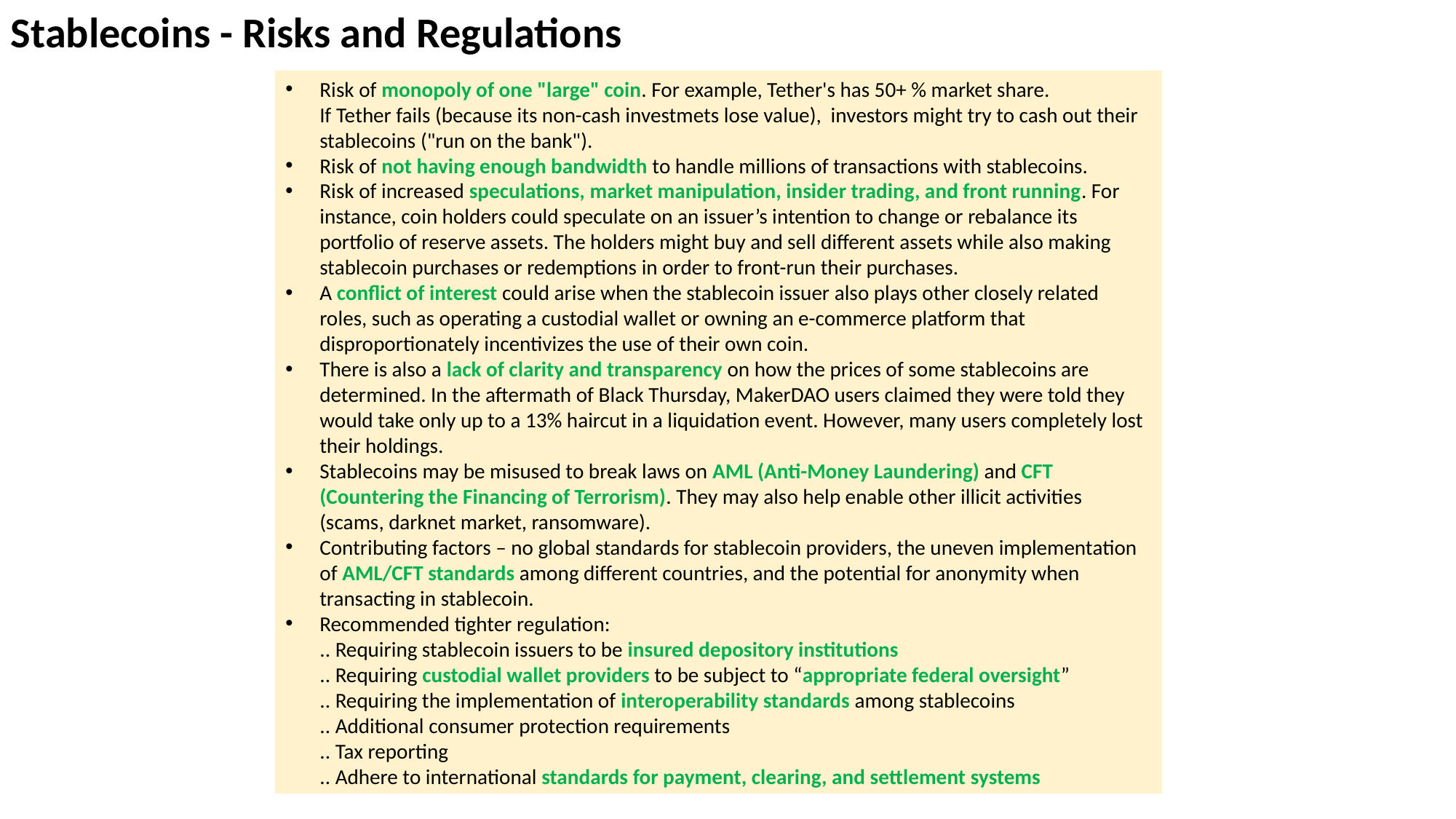

Stablecoins - Risks and Regulations
Risk of monopoly of one "large" coin. For example, Tether's has 50+ % market share.
If Tether fails (because its non-cash investmets lose value),  investors might try to cash out their stablecoins ("run on the bank").
Risk of not having enough bandwidth to handle millions of transactions with stablecoins.
Risk of increased speculations, market manipulation, insider trading, and front running. For instance, coin holders could speculate on an issuer’s intention to change or rebalance its portfolio of reserve assets. The holders might buy and sell different assets while also making stablecoin purchases or redemptions in order to front-run their purchases.
A conflict of interest could arise when the stablecoin issuer also plays other closely related roles, such as operating a custodial wallet or owning an e-commerce platform that disproportionately incentivizes the use of their own coin.
There is also a lack of clarity and transparency on how the prices of some stablecoins are determined. In the aftermath of Black Thursday, MakerDAO users claimed they were told they would take only up to a 13% haircut in a liquidation event. However, many users completely lost their holdings.
Stablecoins may be misused to break laws on AML (Anti-Money Laundering) and CFT (Countering the Financing of Terrorism). They may also help enable other illicit activities (scams, darknet market, ransomware).
Contributing factors – no global standards for stablecoin providers, the uneven implementation of AML/CFT standards among different countries, and the potential for anonymity when transacting in stablecoin.
Recommended tighter regulation:
.. Requiring stablecoin issuers to be insured depository institutions
.. Requiring custodial wallet providers to be subject to “appropriate federal oversight”
.. Requiring the implementation of interoperability standards among stablecoins
.. Additional consumer protection requirements
.. Tax reporting
.. Adhere to international standards for payment, clearing, and settlement systems